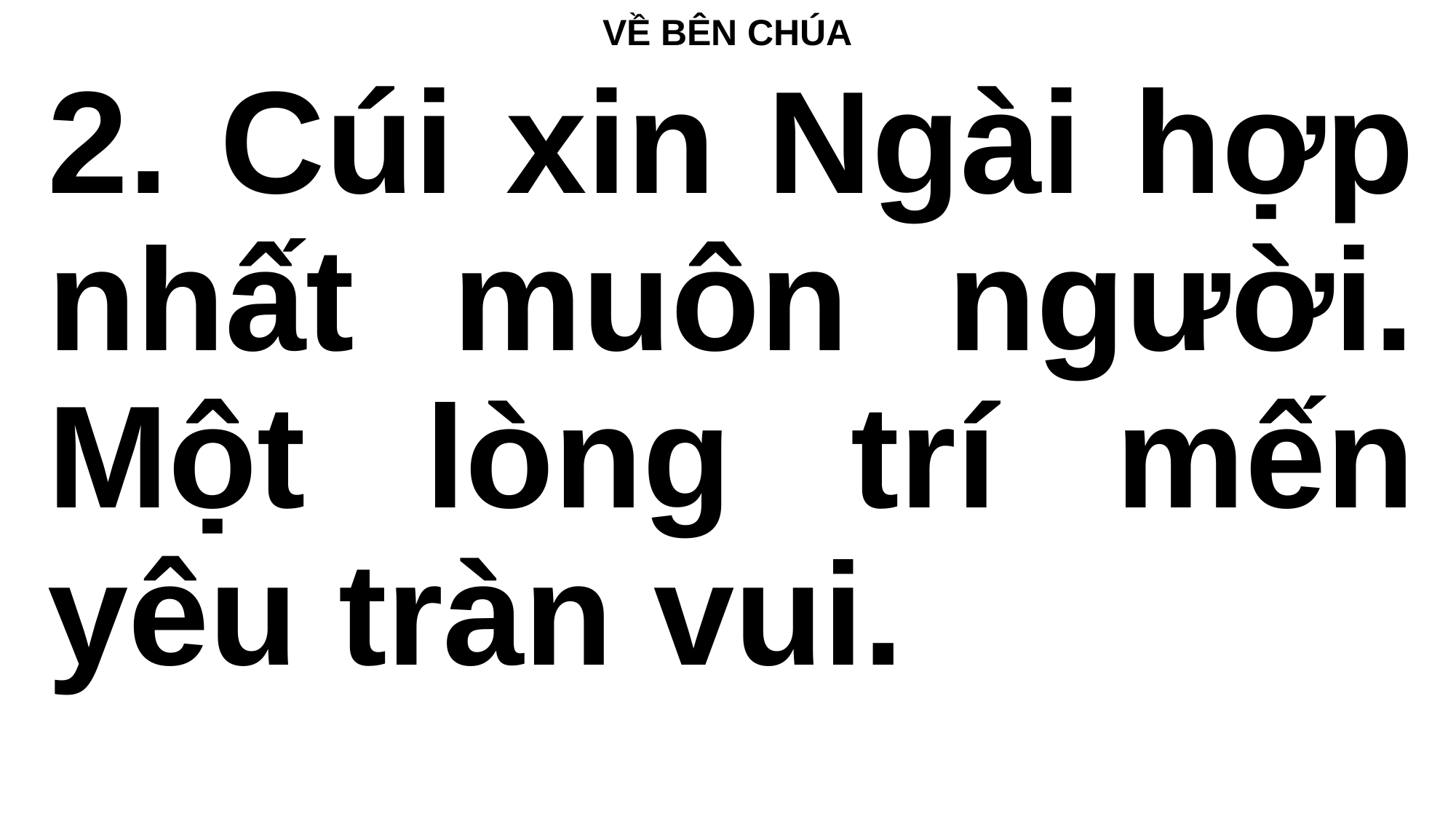

VỀ BÊN CHÚA
2. Cúi xin Ngài hợp nhất muôn người. Một lòng trí mến yêu tràn vui.